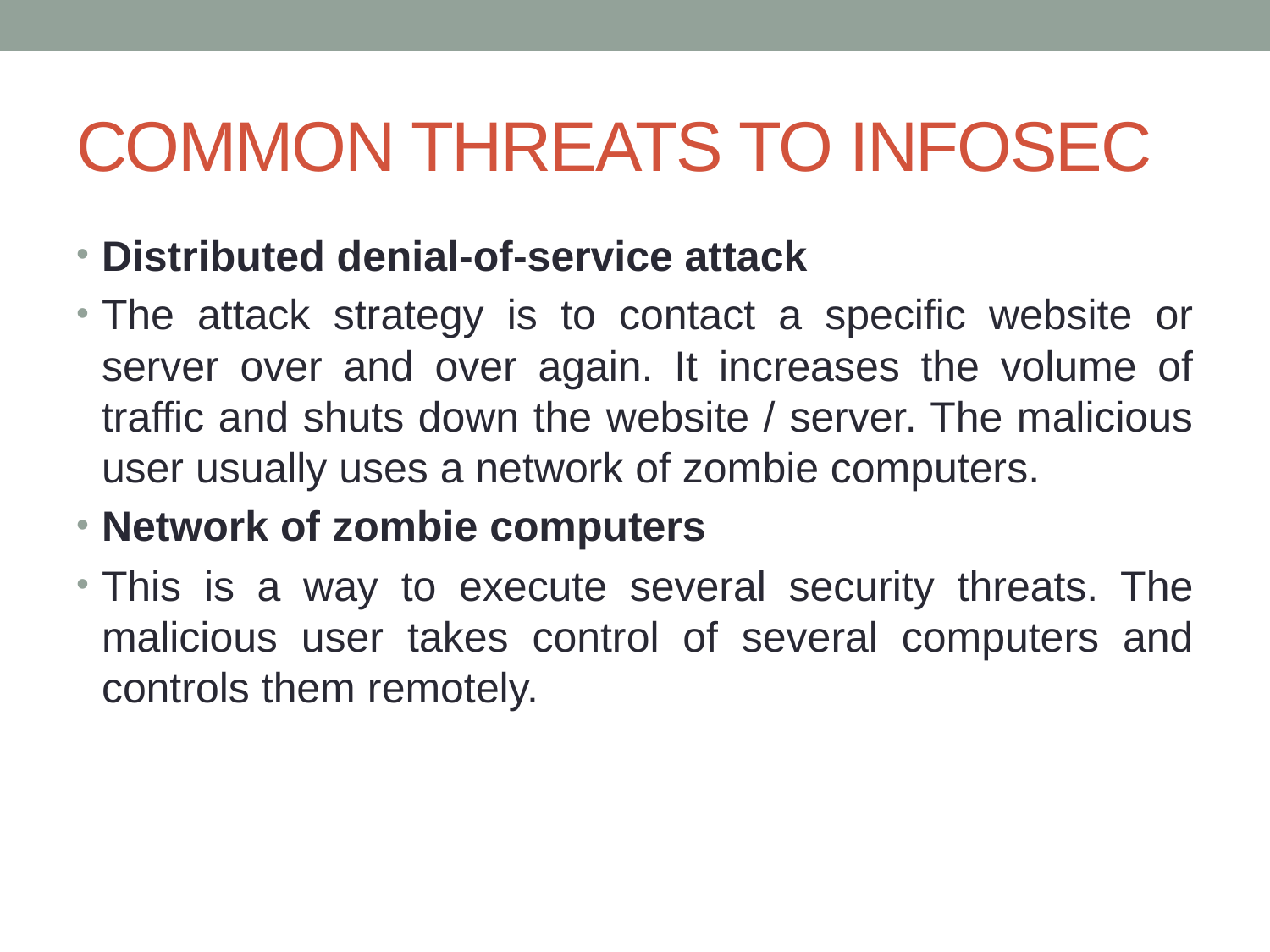

# COMMON THREATS TO INFOSEC
Distributed denial-of-service attack
The attack strategy is to contact a specific website or server over and over again. It increases the volume of traffic and shuts down the website / server. The malicious user usually uses a network of zombie computers.
Network of zombie computers
This is a way to execute several security threats. The malicious user takes control of several computers and controls them remotely.